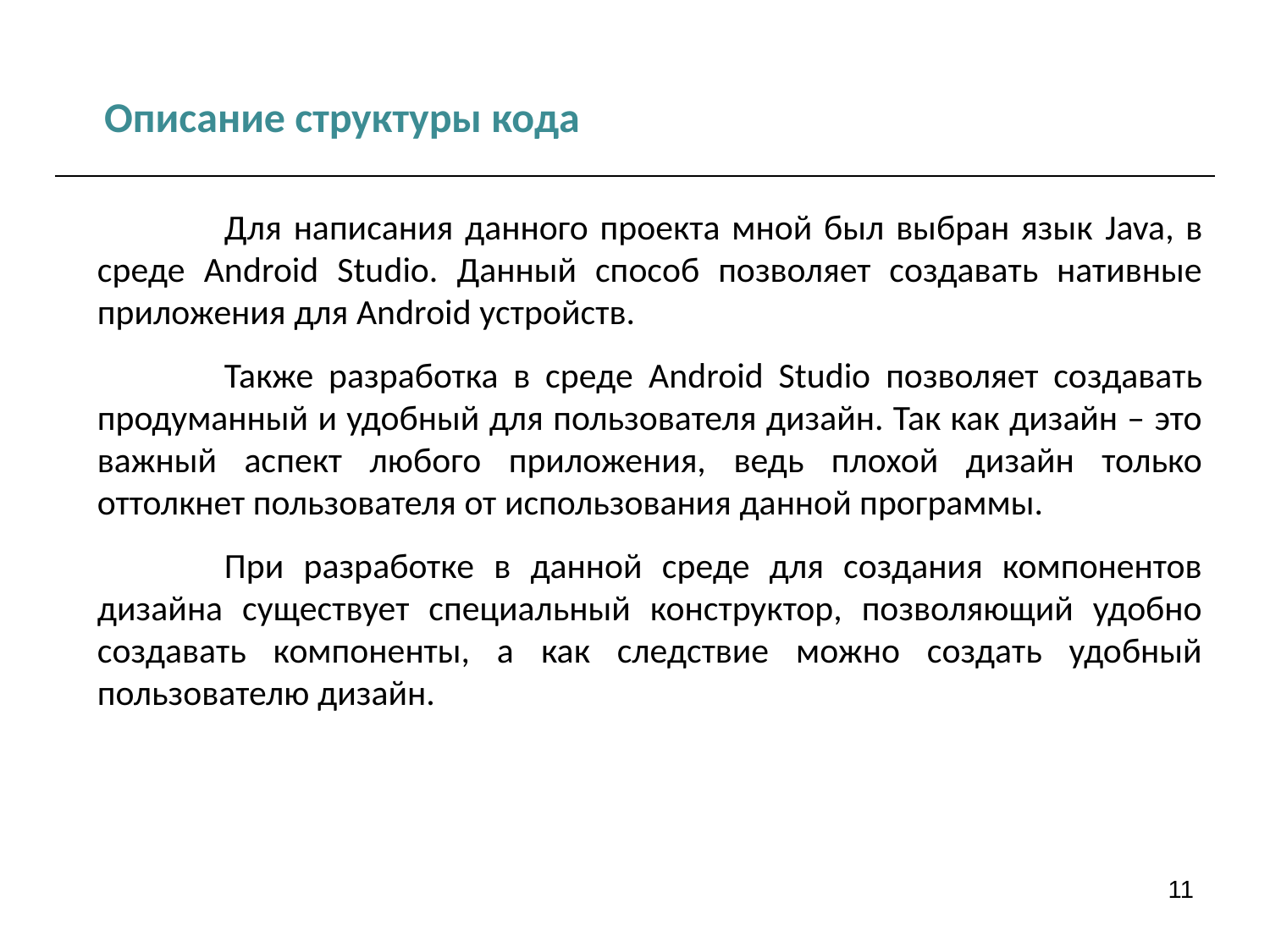

Описание структуры кода
	Для написания данного проекта мной был выбран язык Java, в среде Android Studio. Данный способ позволяет создавать нативные приложения для Android устройств.
	Также разработка в среде Android Studio позволяет создавать продуманный и удобный для пользователя дизайн. Так как дизайн – это важный аспект любого приложения, ведь плохой дизайн только оттолкнет пользователя от использования данной программы.
	При разработке в данной среде для создания компонентов дизайна существует специальный конструктор, позволяющий удобно создавать компоненты, а как следствие можно создать удобный пользователю дизайн.
11